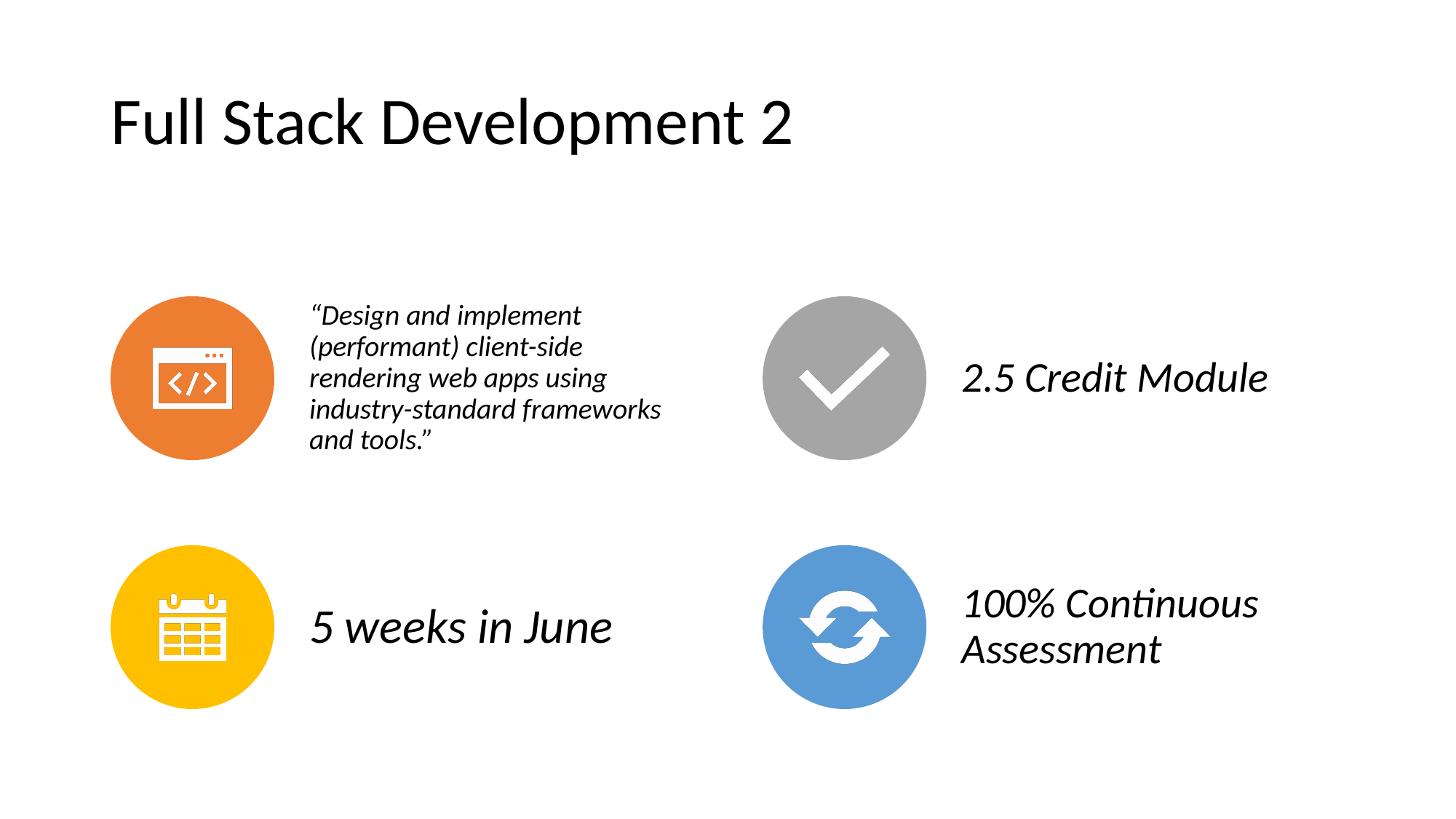

# Full Stack Development 2
“Design and implement (performant) client-side rendering web apps using industry-standard frameworks and tools.”
2.5 Credit Module
5 weeks in June
100% Continuous Assessment